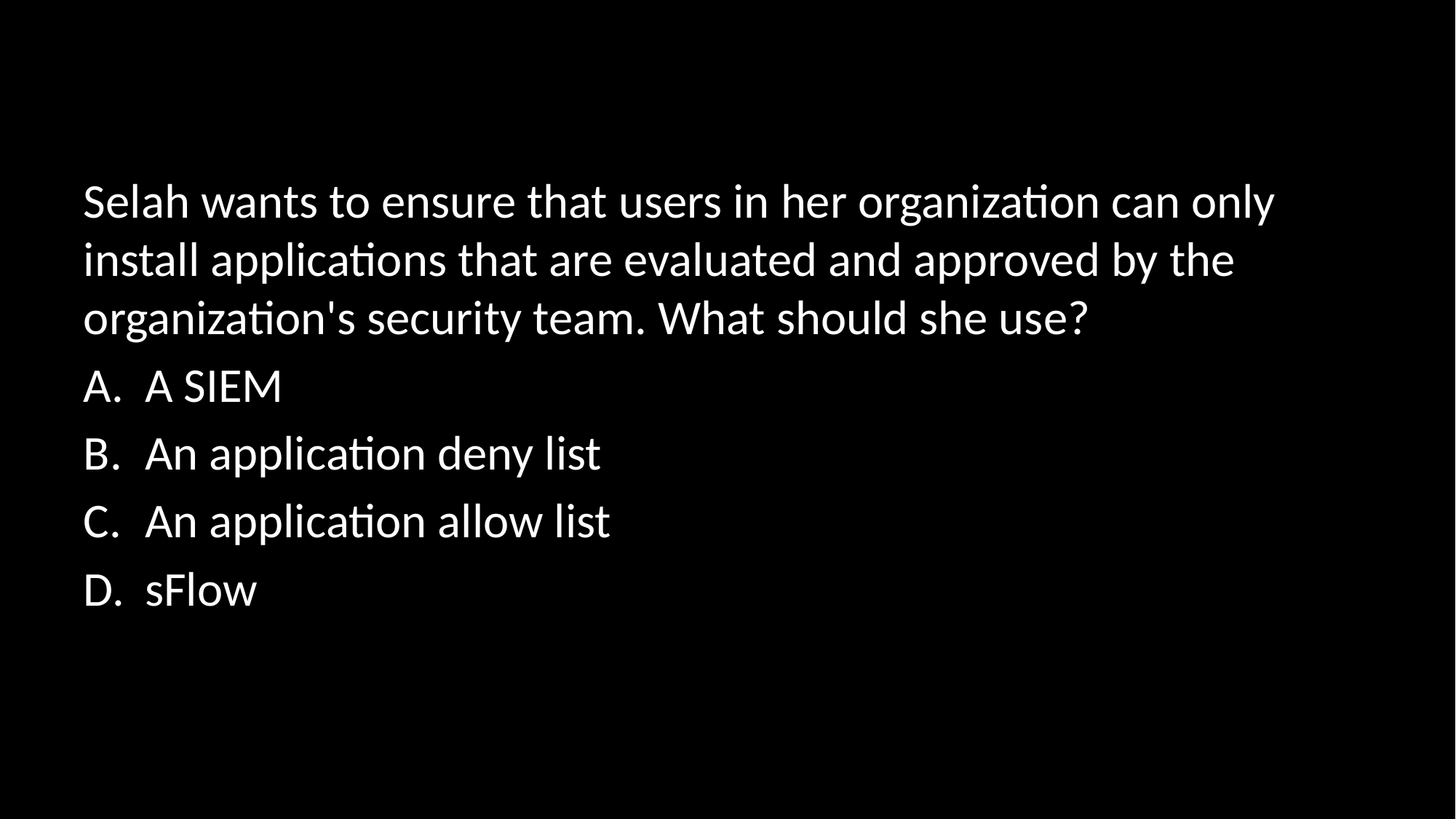

#
Selah wants to ensure that users in her organization can only install applications that are evaluated and approved by the organization's security team. What should she use?
A SIEM
An application deny list
An application allow list
sFlow